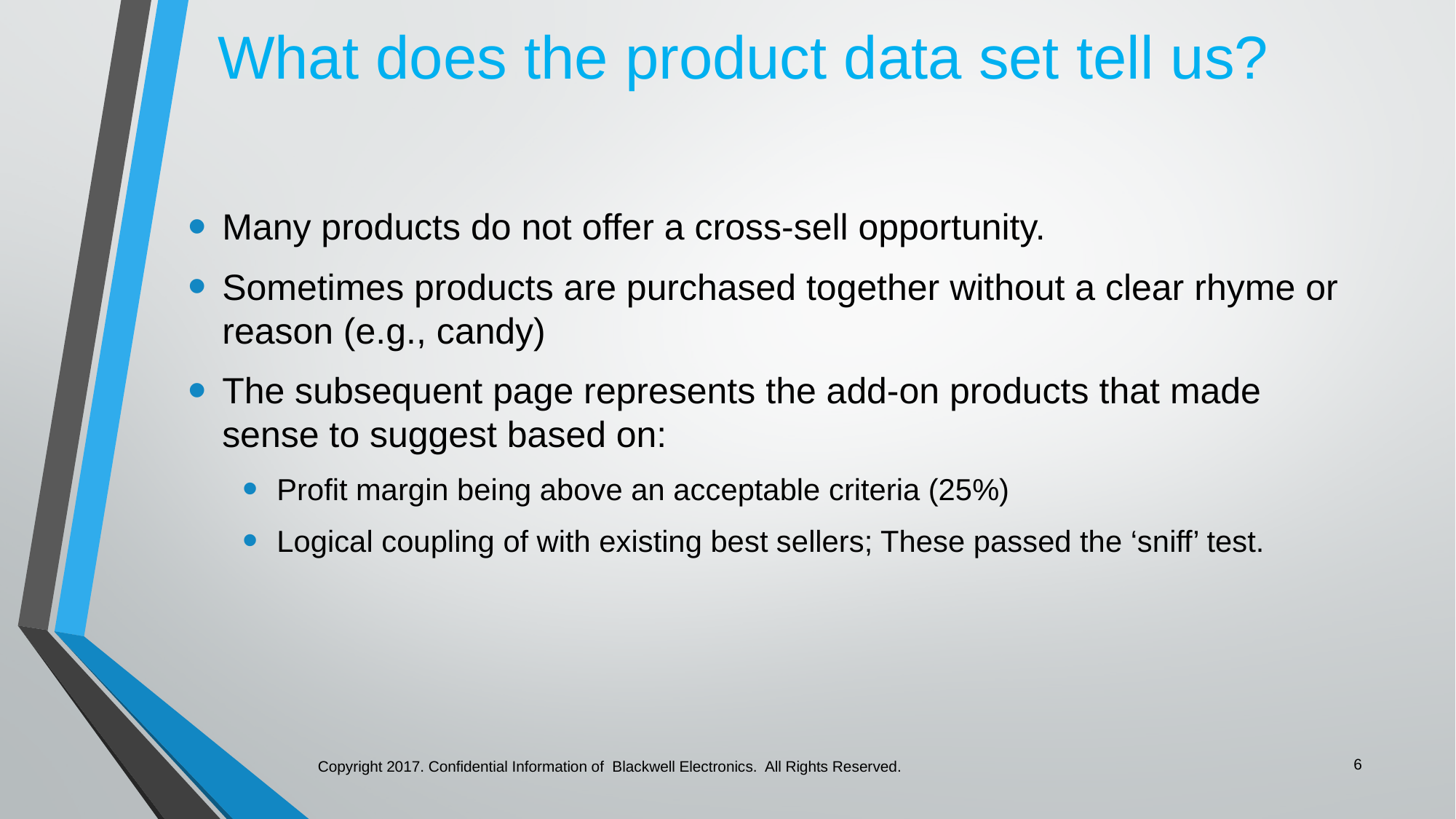

# What does the product data set tell us?
Many products do not offer a cross-sell opportunity.
Sometimes products are purchased together without a clear rhyme or reason (e.g., candy)
The subsequent page represents the add-on products that made sense to suggest based on:
Profit margin being above an acceptable criteria (25%)
Logical coupling of with existing best sellers; These passed the ‘sniff’ test.
6
Copyright 2017. Confidential Information of  Blackwell Electronics.  All Rights Reserved.